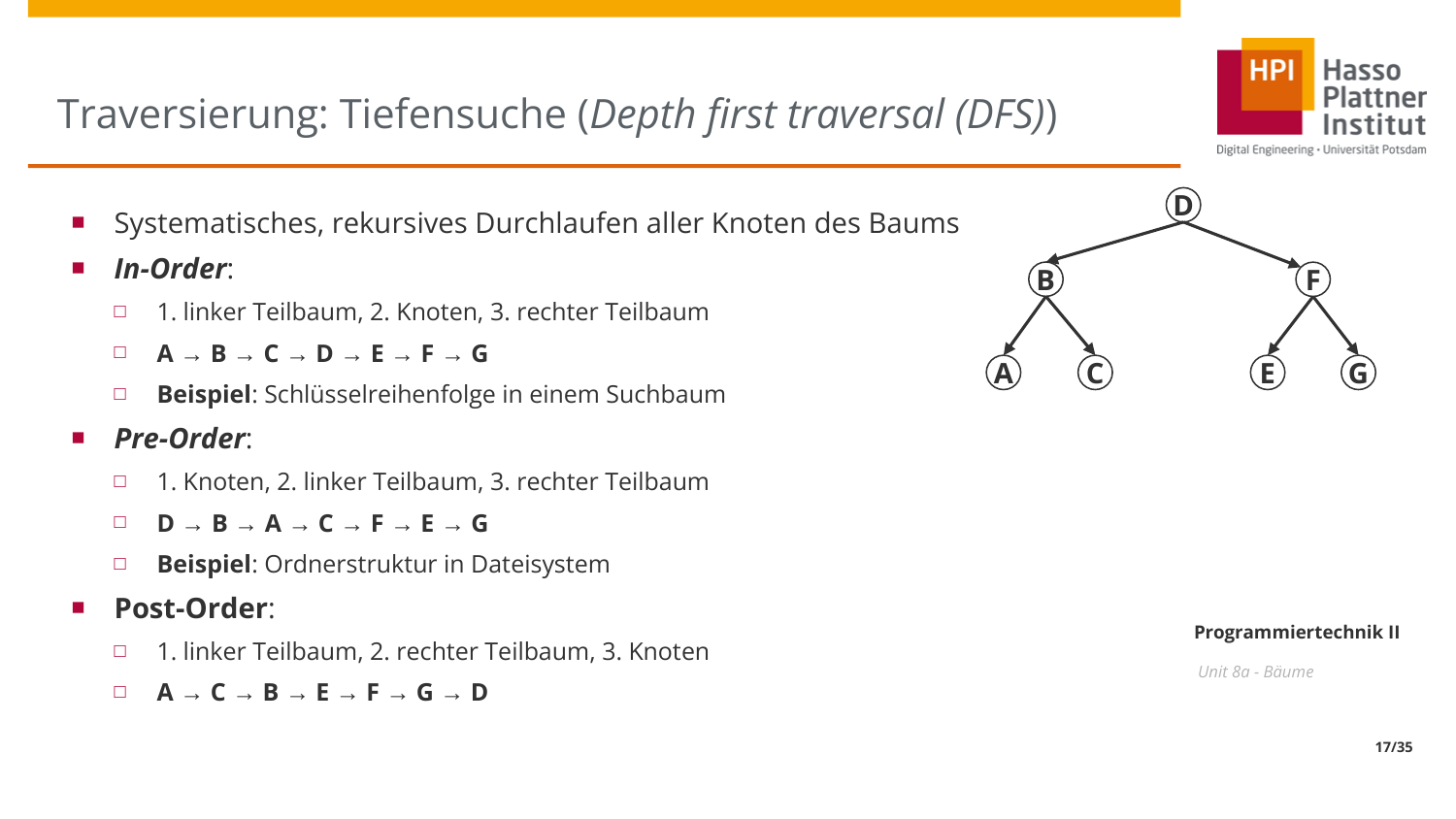

# Traversierung: Tiefensuche (Depth first traversal (DFS))
D
Systematisches, rekursives Durchlaufen aller Knoten des Baums
In-Order:
1. linker Teilbaum, 2. Knoten, 3. rechter Teilbaum
A → B → C → D → E → F → G
Beispiel: Schlüsselreihenfolge in einem Suchbaum
Pre-Order:
1. Knoten, 2. linker Teilbaum, 3. rechter Teilbaum
D → B → A → C → F → E → G
Beispiel: Ordnerstruktur in Dateisystem
Post-Order:
1. linker Teilbaum, 2. rechter Teilbaum, 3. Knoten
A → C → B → E → F → G → D

B
F
A
C
E
G